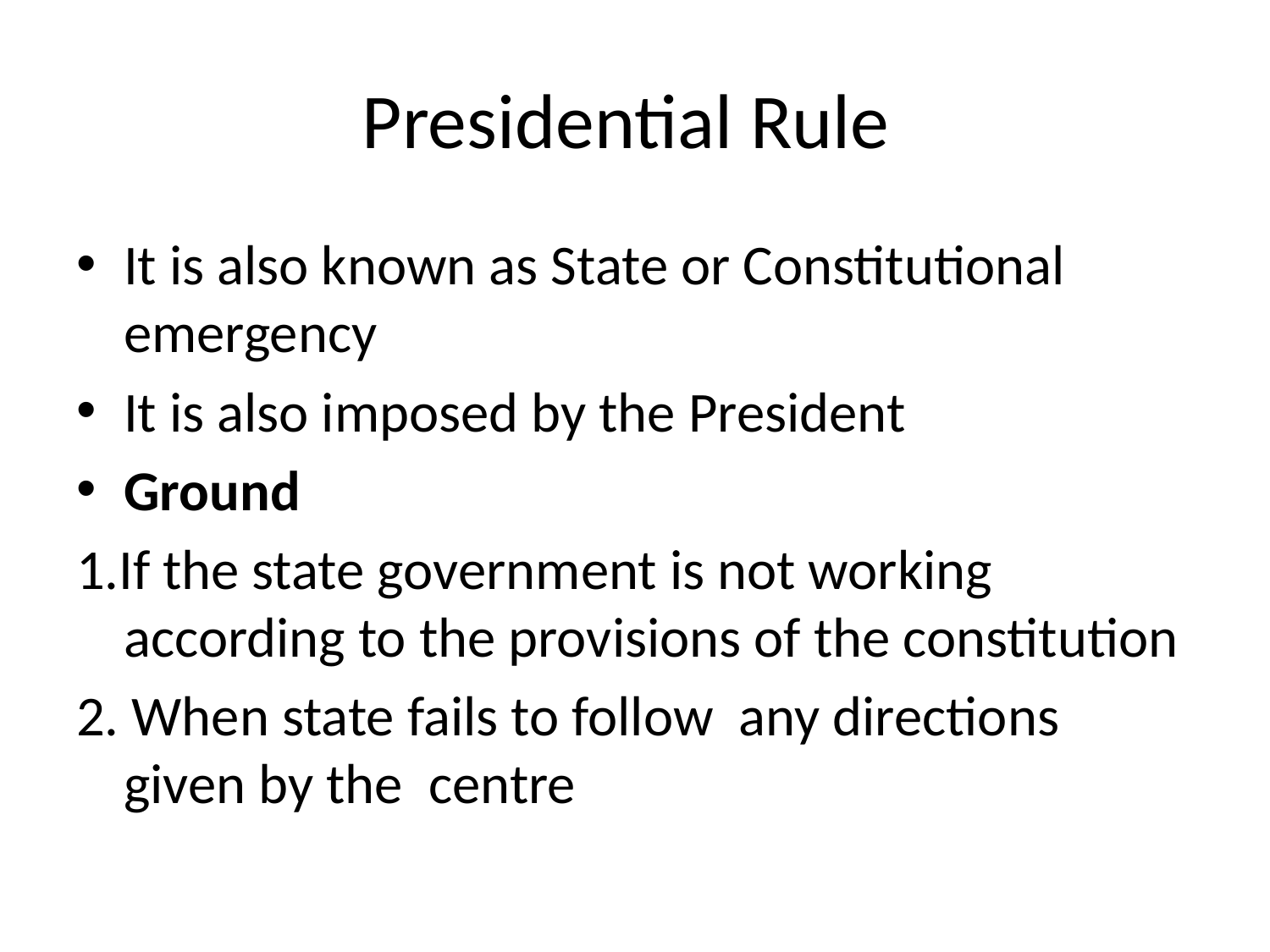

# Presidential Rule
It is also known as State or Constitutional emergency
It is also imposed by the President
Ground
1.If the state government is not working according to the provisions of the constitution
2. When state fails to follow  any directions given by the  centre